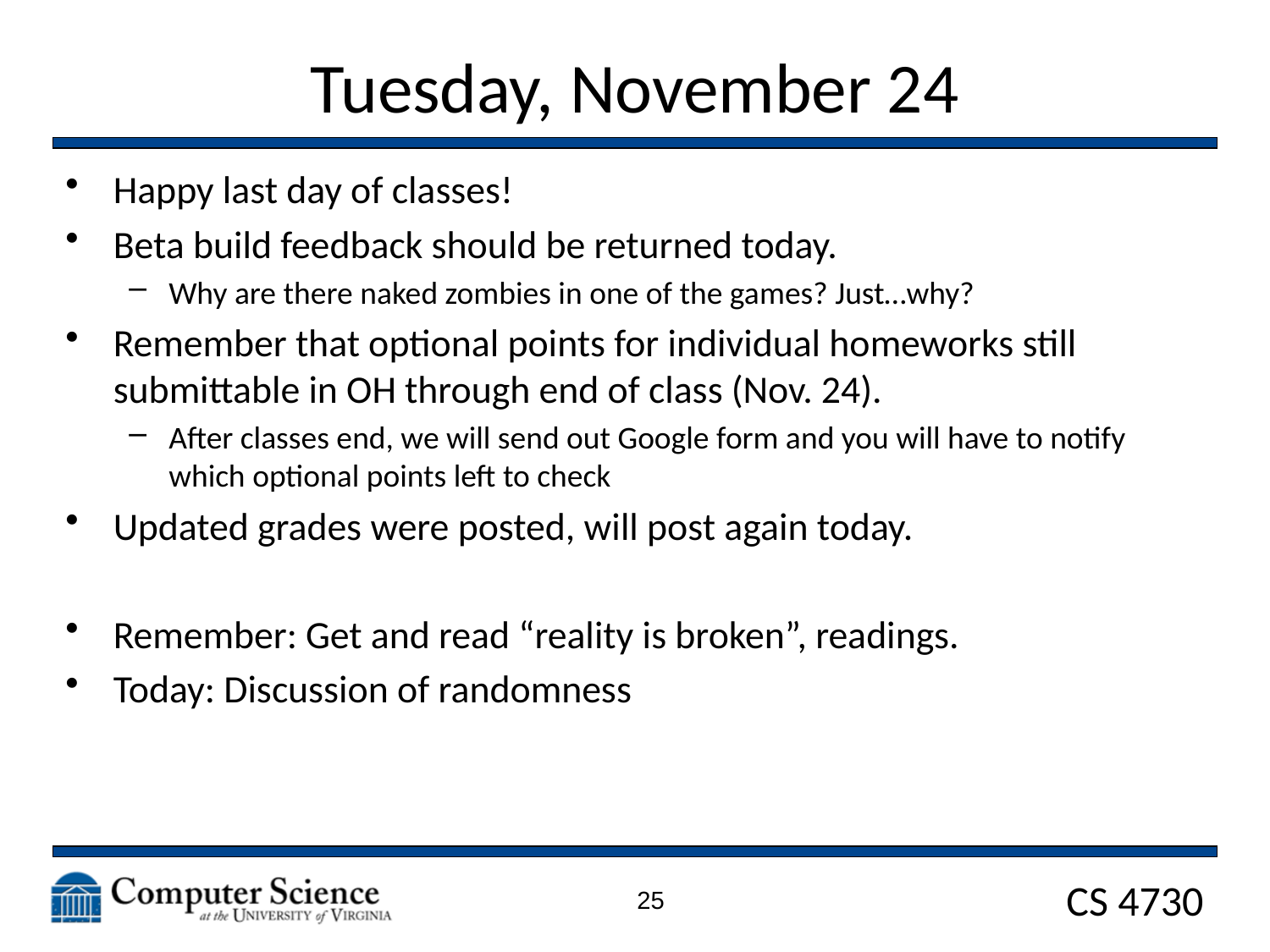

# Tuesday, November 24
Happy last day of classes!
Beta build feedback should be returned today.
Why are there naked zombies in one of the games? Just…why?
Remember that optional points for individual homeworks still submittable in OH through end of class (Nov. 24).
After classes end, we will send out Google form and you will have to notify which optional points left to check
Updated grades were posted, will post again today.

Remember: Get and read “reality is broken”, readings.
Today: Discussion of randomness
25